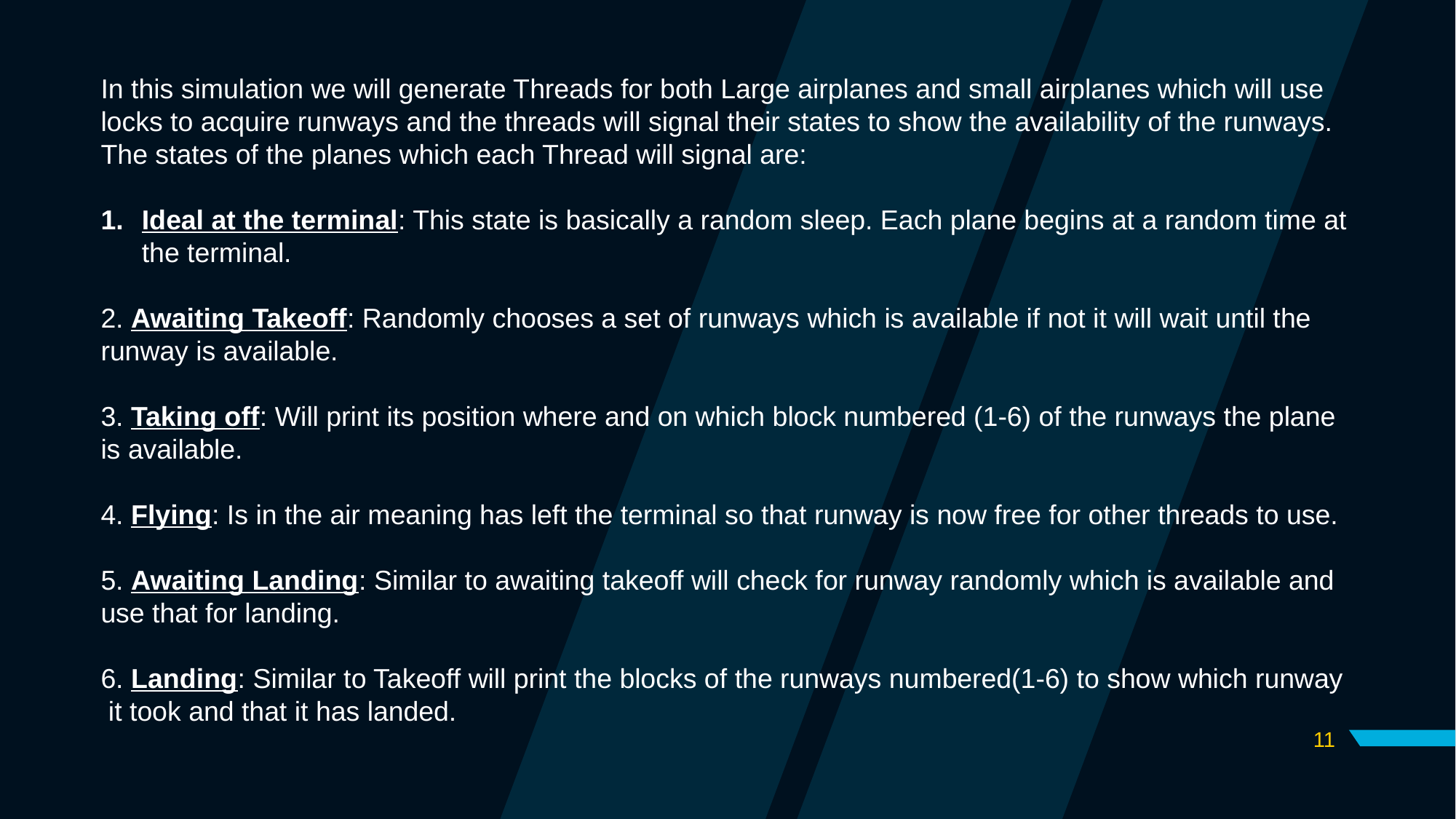

In this simulation we will generate Threads for both Large airplanes and small airplanes which will use
locks to acquire runways and the threads will signal their states to show the availability of the runways.
The states of the planes which each Thread will signal are:

Ideal at the terminal: This state is basically a random sleep. Each plane begins at a random time at
the terminal.

2. Awaiting Takeoff: Randomly chooses a set of runways which is available if not it will wait until the
runway is available.

3. Taking off: Will print its position where and on which block numbered (1-6) of the runways the plane
is available.

4. Flying: Is in the air meaning has left the terminal so that runway is now free for other threads to use.

5. Awaiting Landing: Similar to awaiting takeoff will check for runway randomly which is available and
use that for landing.

6. Landing: Similar to Takeoff will print the blocks of the runways numbered(1-6) to show which runway
 it took and that it has landed.
11